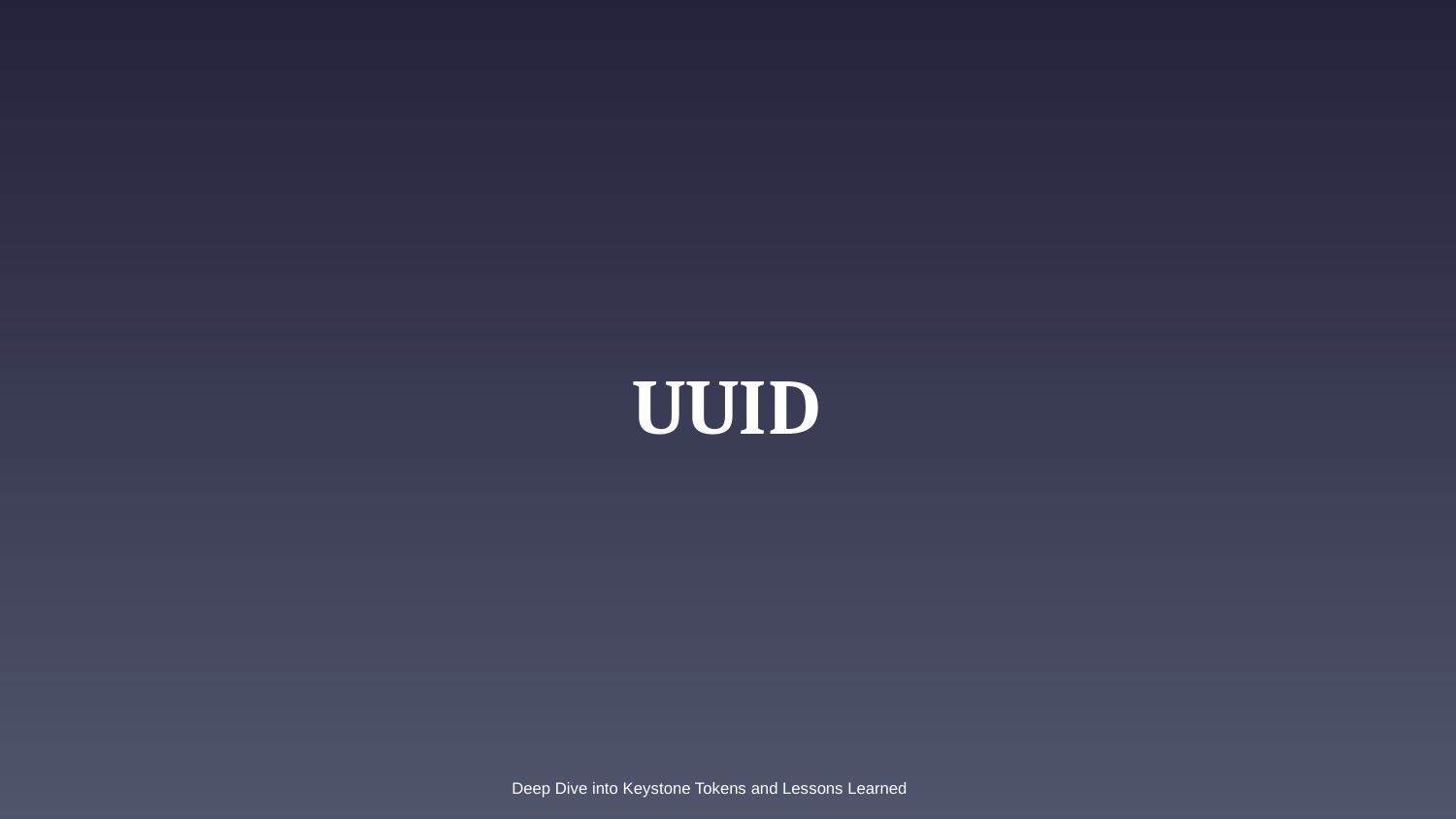

# UUID
Deep Dive into Keystone Tokens and Lessons Learned